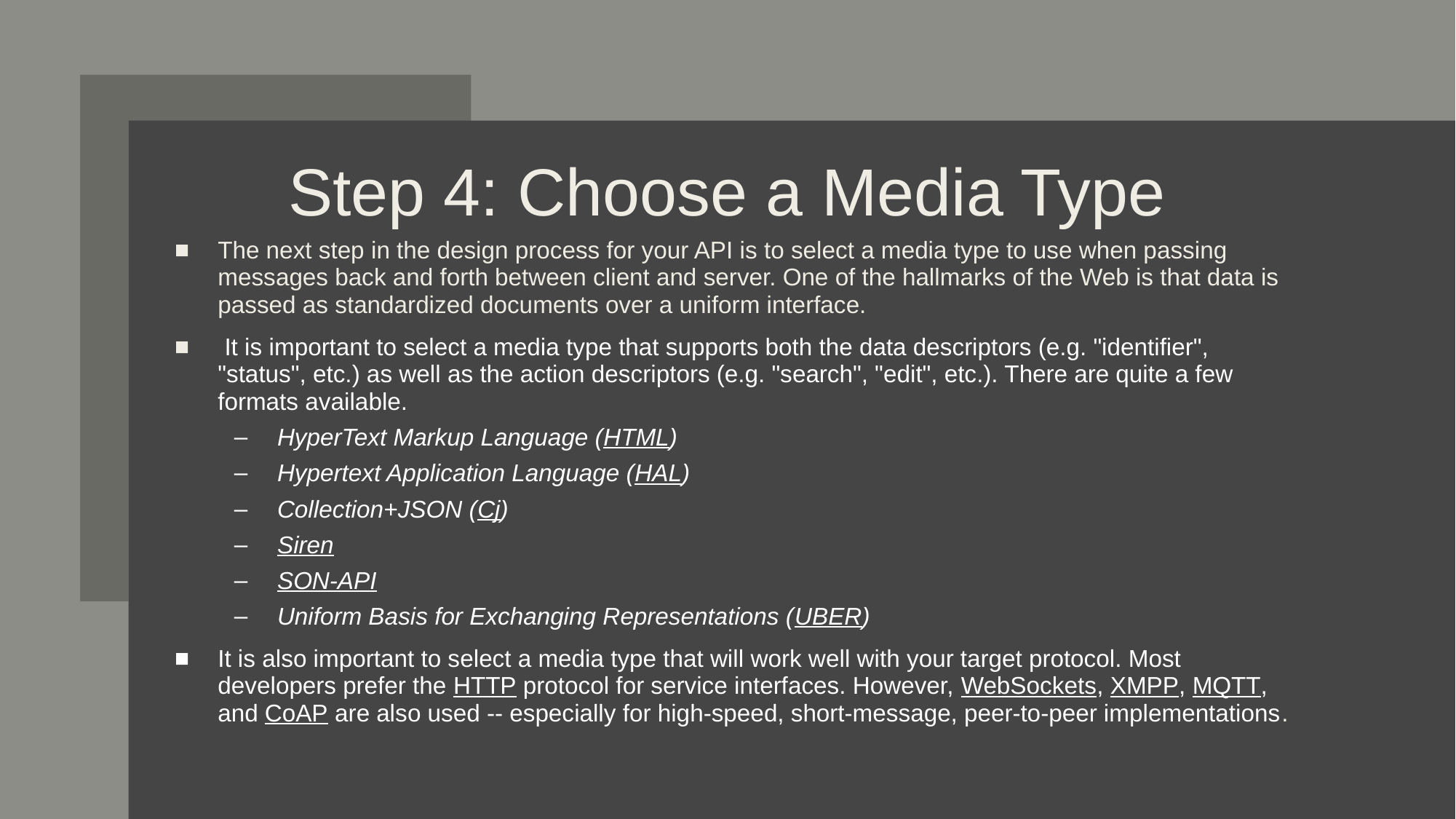

# Step 4: Choose a Media Type
The next step in the design process for your API is to select a media type to use when passing messages back and forth between client and server. One of the hallmarks of the Web is that data is passed as standardized documents over a uniform interface.
 It is important to select a media type that supports both the data descriptors (e.g. "identifier", "status", etc.) as well as the action descriptors (e.g. "search", "edit", etc.). There are quite a few formats available.
HyperText Markup Language (HTML)
Hypertext Application Language (HAL)
Collection+JSON (Cj)
Siren
SON-API
Uniform Basis for Exchanging Representations (UBER)
It is also important to select a media type that will work well with your target protocol. Most developers prefer the HTTP protocol for service interfaces. However, WebSockets, XMPP, MQTT, and CoAP are also used -- especially for high-speed, short-message, peer-to-peer implementations.